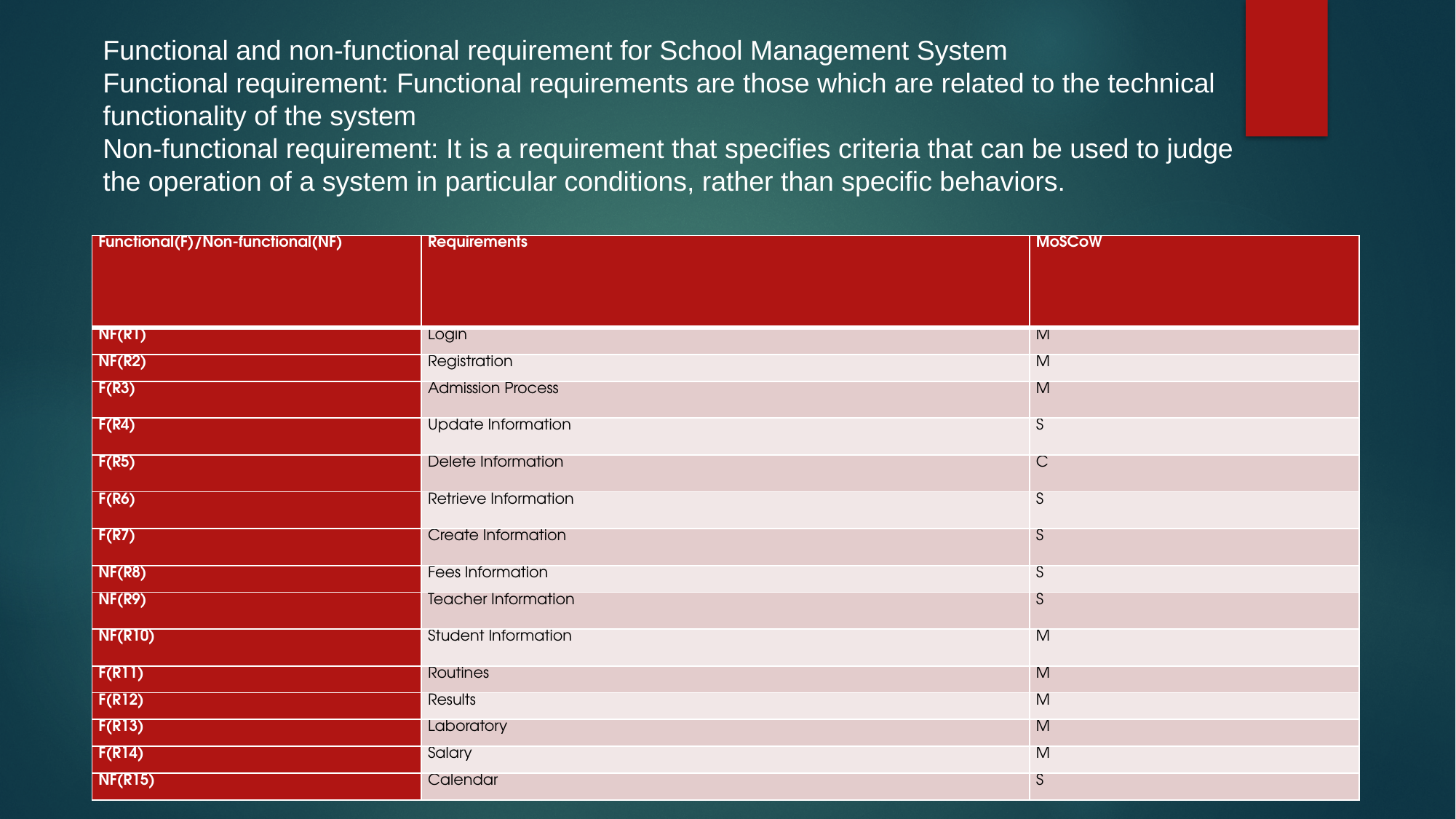

Functional and non-functional requirement for School Management System
Functional requirement: Functional requirements are those which are related to the technical functionality of the system
Non-functional requirement: It is a requirement that specifies criteria that can be used to judge the operation of a system in particular conditions, rather than specific behaviors.

| Functional(F)/Non-functional(NF) | Requirements | MoSCoW |
| --- | --- | --- |
| NF(R1) | Login | M |
| NF(R2) | Registration | M |
| F(R3) | Admission Process | M |
| F(R4) | Update Information | S |
| F(R5) | Delete Information | C |
| F(R6) | Retrieve Information | S |
| F(R7) | Create Information | S |
| NF(R8) | Fees Information | S |
| NF(R9) | Teacher Information | S |
| NF(R10) | Student Information | M |
| F(R11) | Routines | M |
| F(R12) | Results | M |
| F(R13) | Laboratory | M |
| F(R14) | Salary | M |
| NF(R15) | Calendar | S |